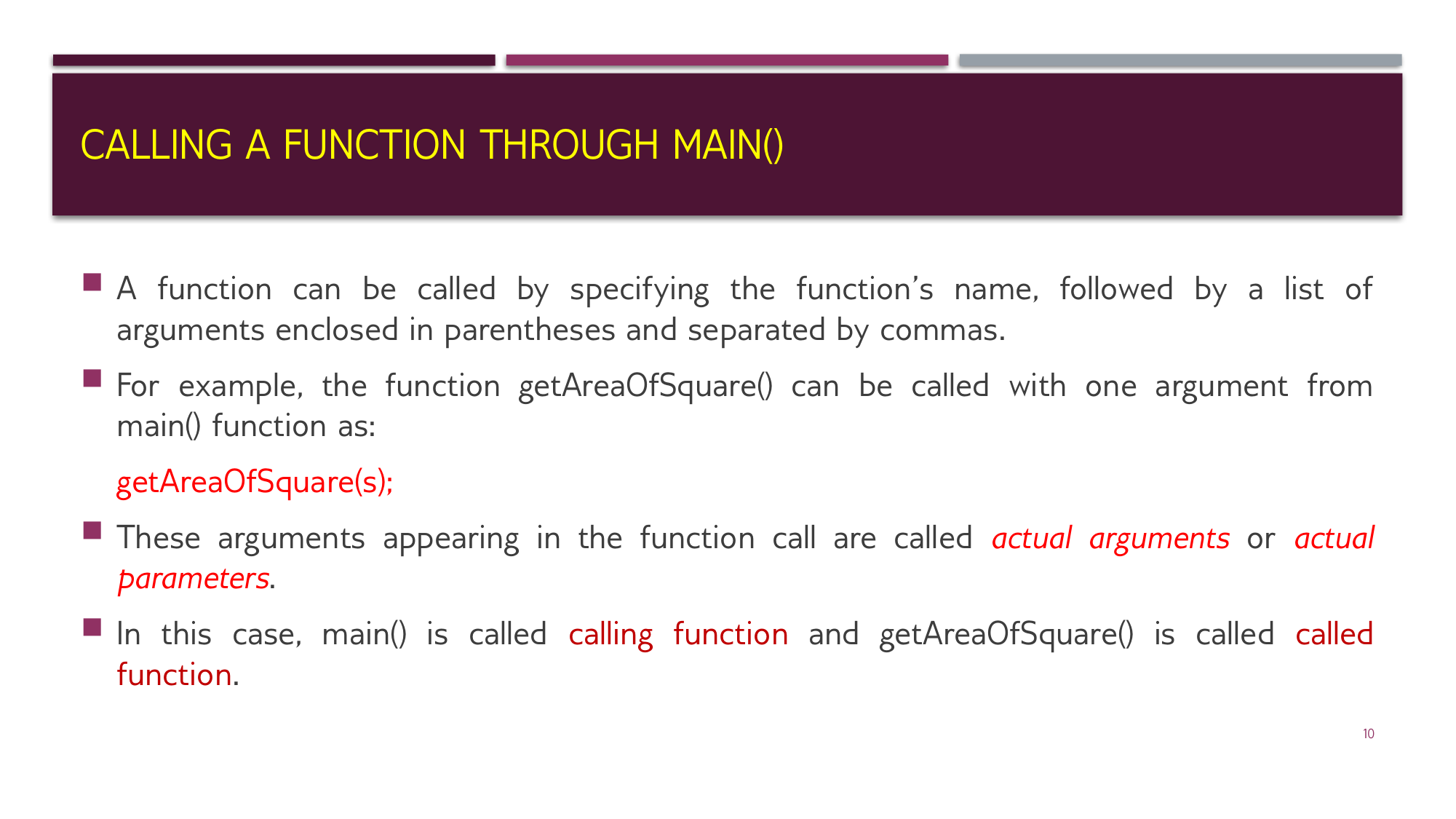

# Calling a function through main()
A function can be called by specifying the function’s name, followed by a list of arguments enclosed in parentheses and separated by commas.
For example, the function getAreaOfSquare() can be called with one argument from main() function as:
				getAreaOfSquare(s);
These arguments appearing in the function call are called actual arguments or actual parameters.
In this case, main() is called calling function and getAreaOfSquare() is called called function.

10